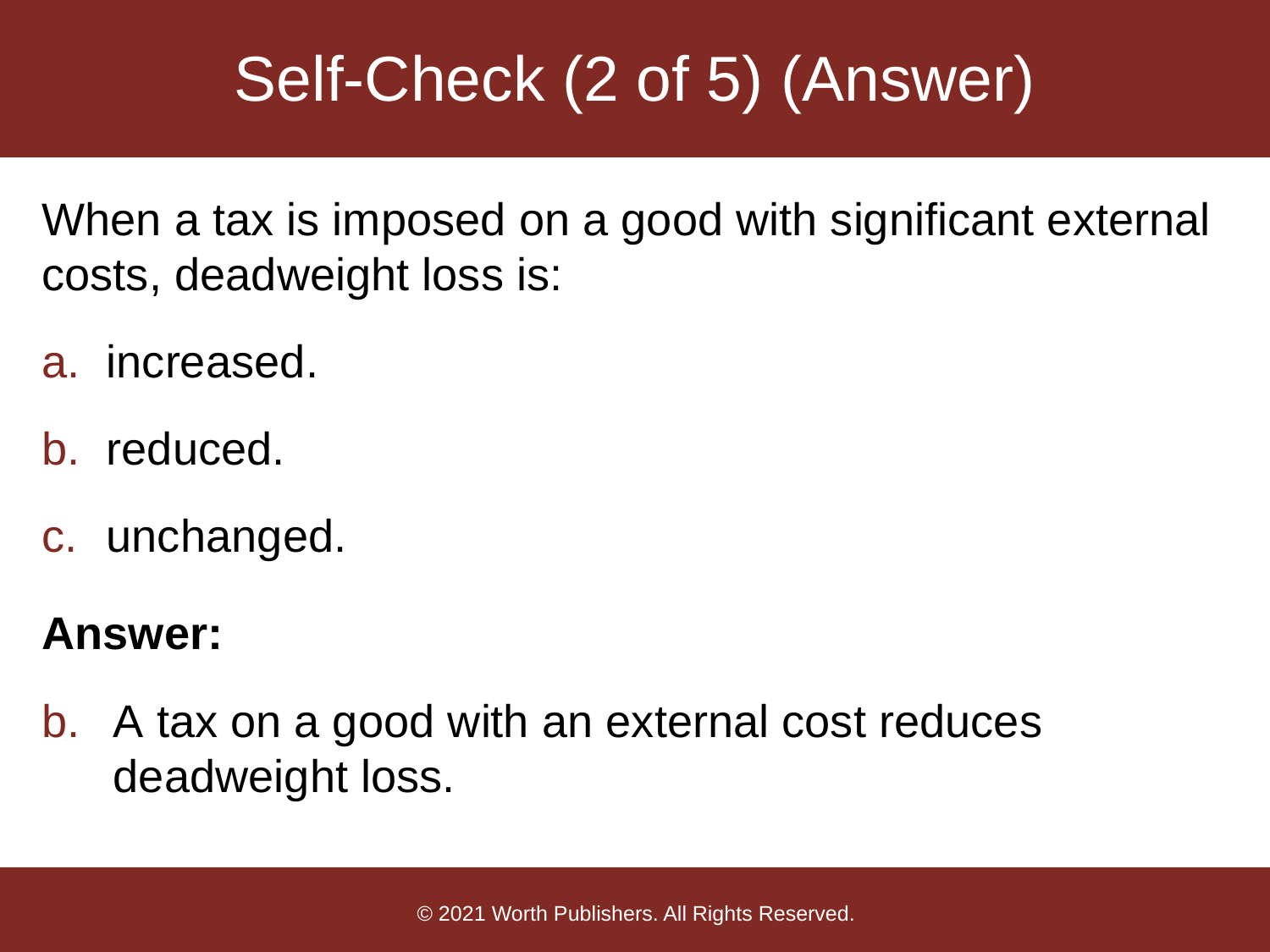

# Self-Check (2 of 5) (Answer)
When a tax is imposed on a good with significant external costs, deadweight loss is:
increased.
reduced.
unchanged.
Answer:
A tax on a good with an external cost reduces deadweight loss.